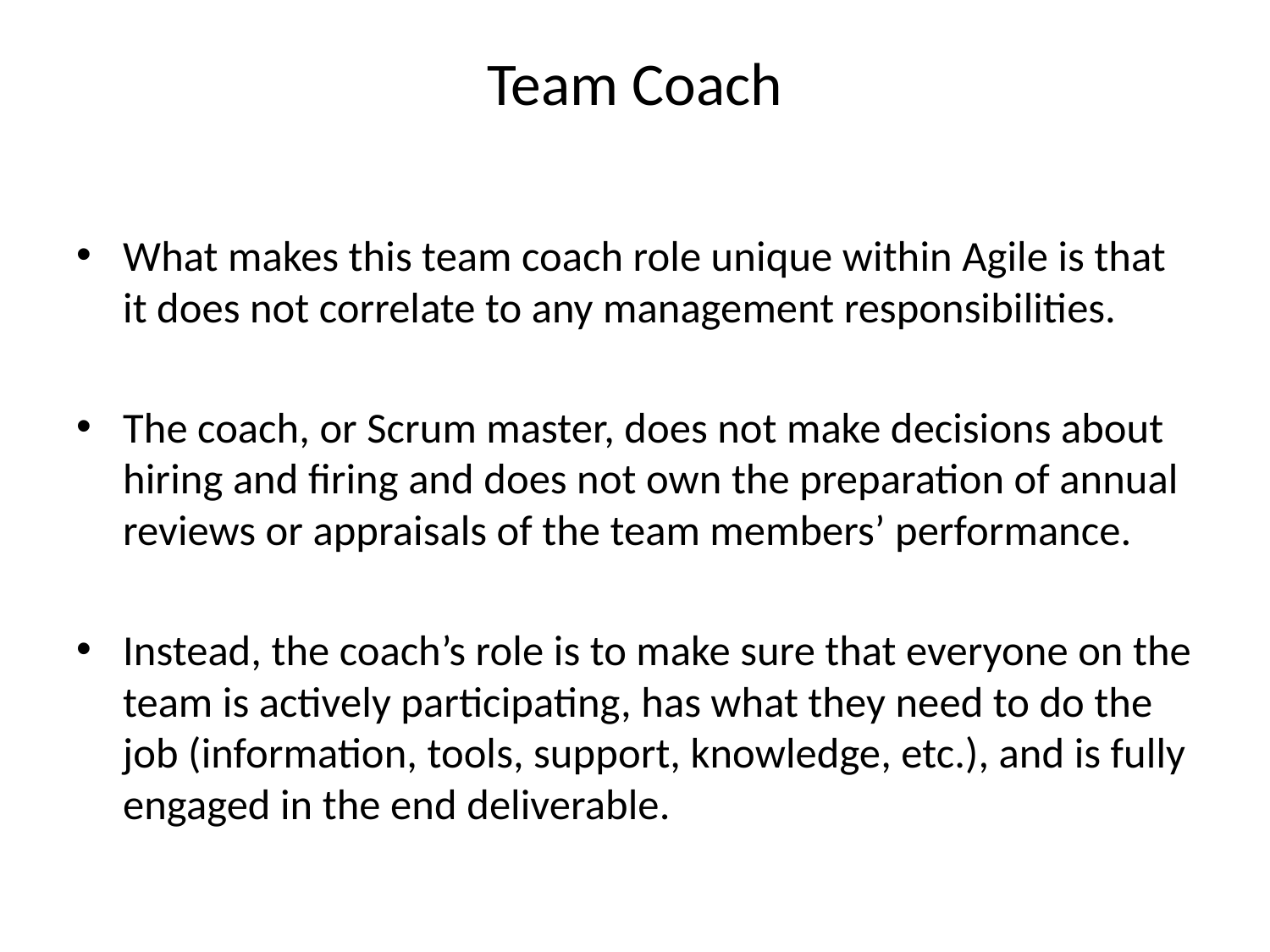

# Team Coach
What makes this team coach role unique within Agile is that it does not correlate to any management responsibilities.

The coach, or Scrum master, does not make decisions about hiring and firing and does not own the preparation of annual reviews or appraisals of the team members’ performance.

Instead, the coach’s role is to make sure that everyone on the team is actively participating, has what they need to do the job (information, tools, support, knowledge, etc.), and is fully engaged in the end deliverable.